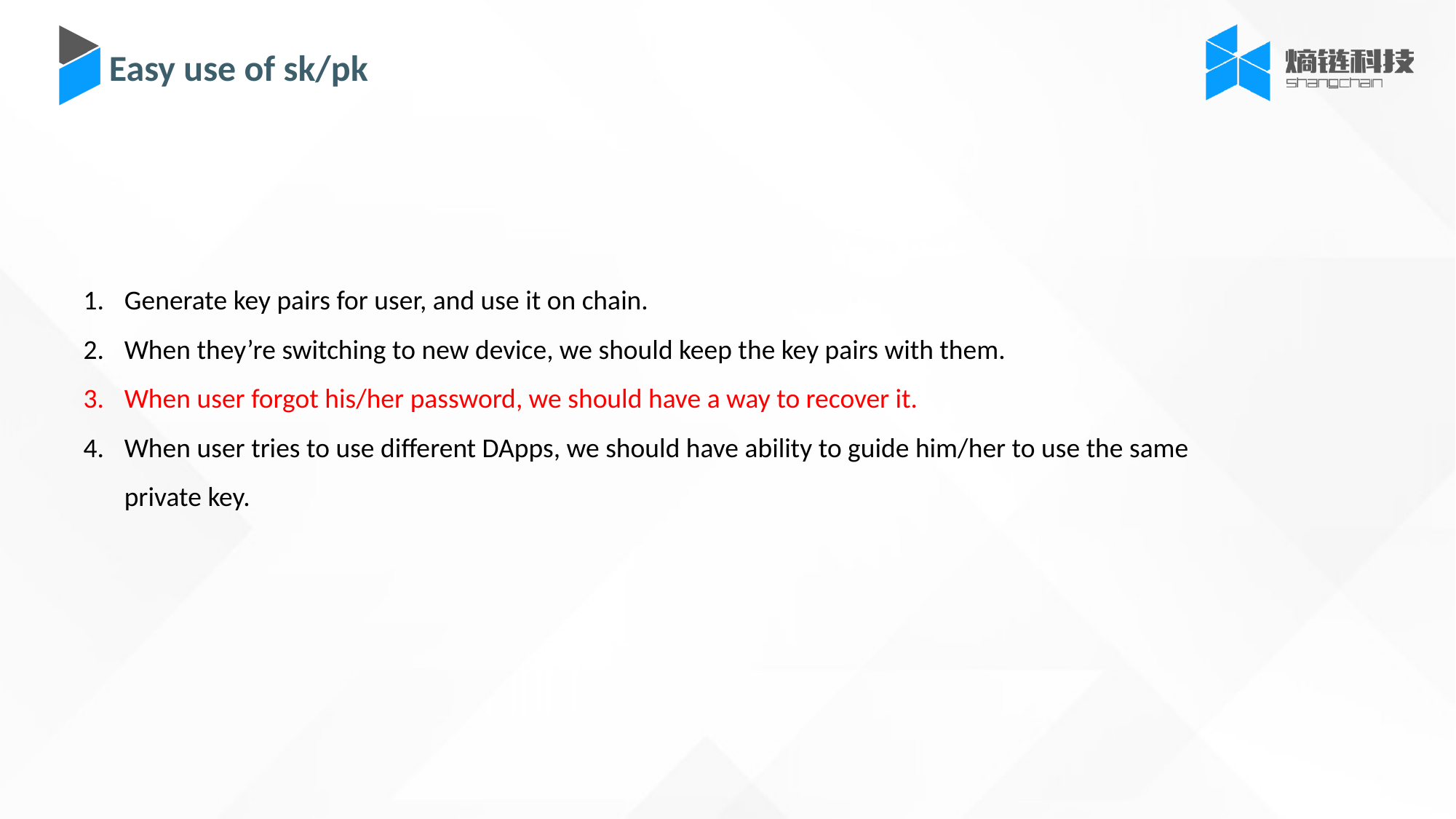

Easy use of sk/pk
Generate key pairs for user, and use it on chain.
When they’re switching to new device, we should keep the key pairs with them.
When user forgot his/her password, we should have a way to recover it.
When user tries to use different DApps, we should have ability to guide him/her to use the same private key.